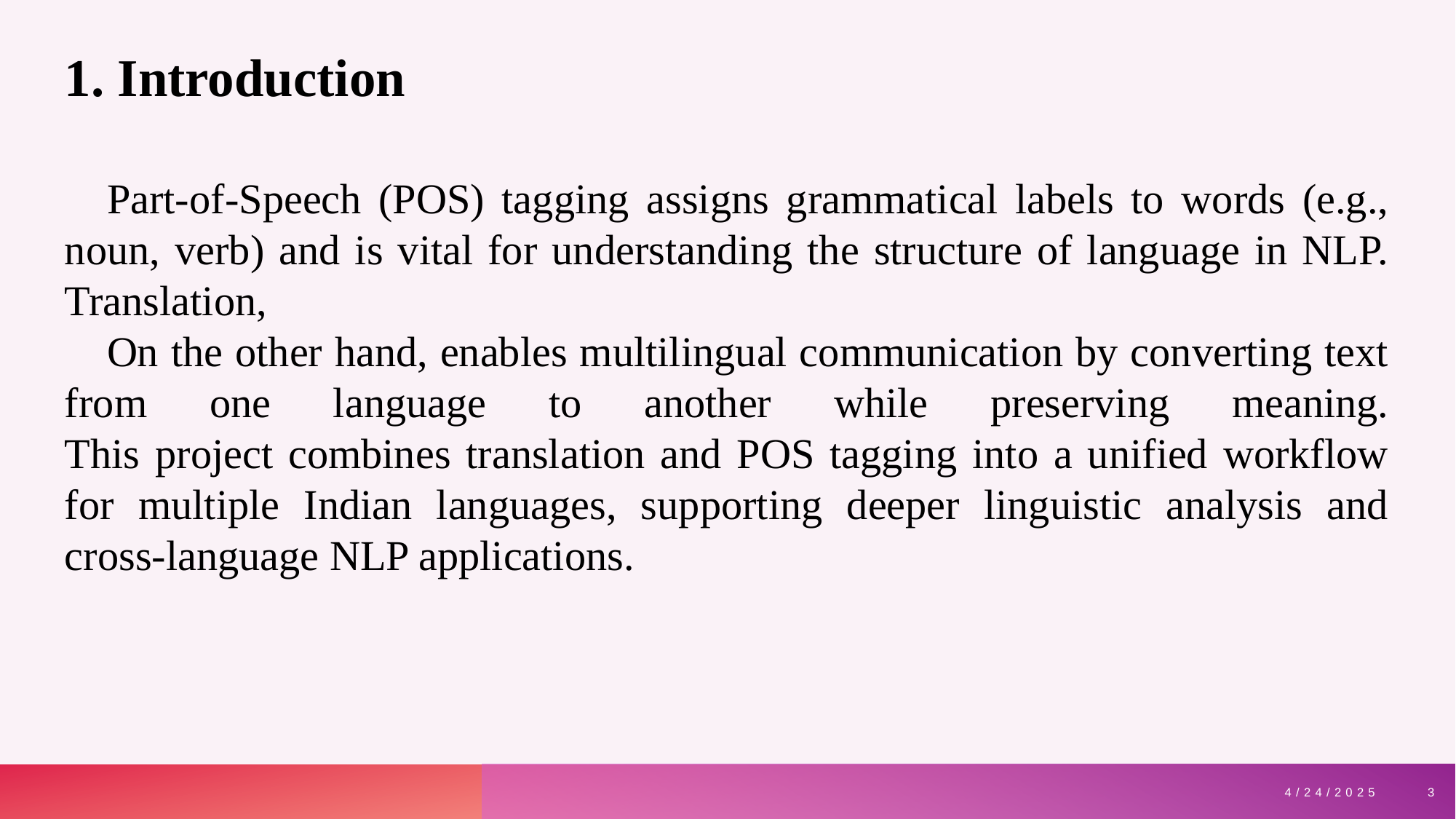

1. Introduction

 Part-of-Speech (POS) tagging assigns grammatical labels to words (e.g., noun, verb) and is vital for understanding the structure of language in NLP.
Translation,
 On the other hand, enables multilingual communication by converting text from one language to another while preserving meaning.
This project combines translation and POS tagging into a unified workflow for multiple Indian languages, supporting deeper linguistic analysis and cross-language NLP applications.

3
4/24/2025